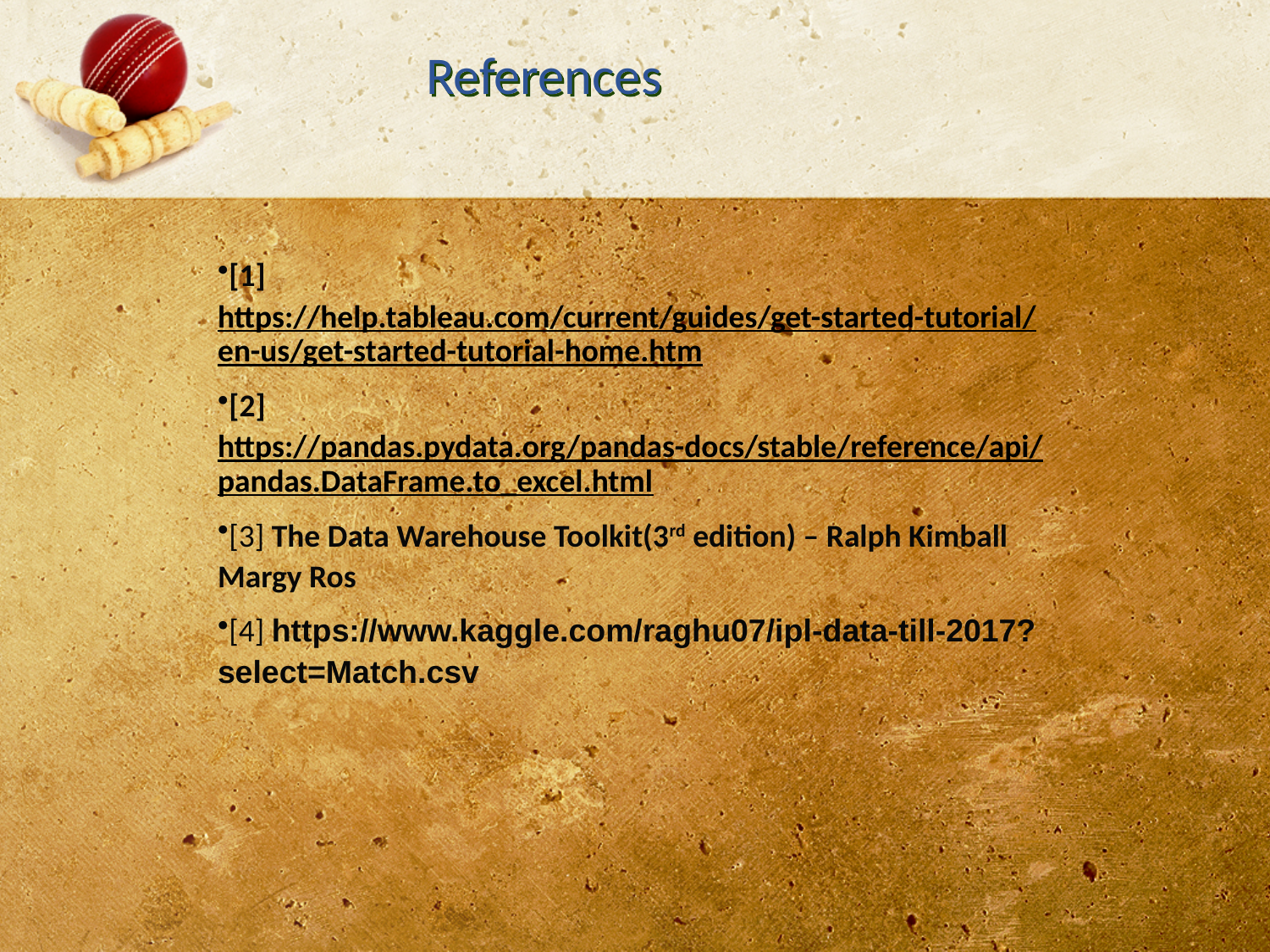

# References
[1] https://help.tableau.com/current/guides/get-started-tutorial/en-us/get-started-tutorial-home.htm
[2] https://pandas.pydata.org/pandas-docs/stable/reference/api/pandas.DataFrame.to_excel.html
[3] The Data Warehouse Toolkit(3rd edition) – Ralph Kimball Margy Ros
[4] https://www.kaggle.com/raghu07/ipl-data-till-2017?select=Match.csv